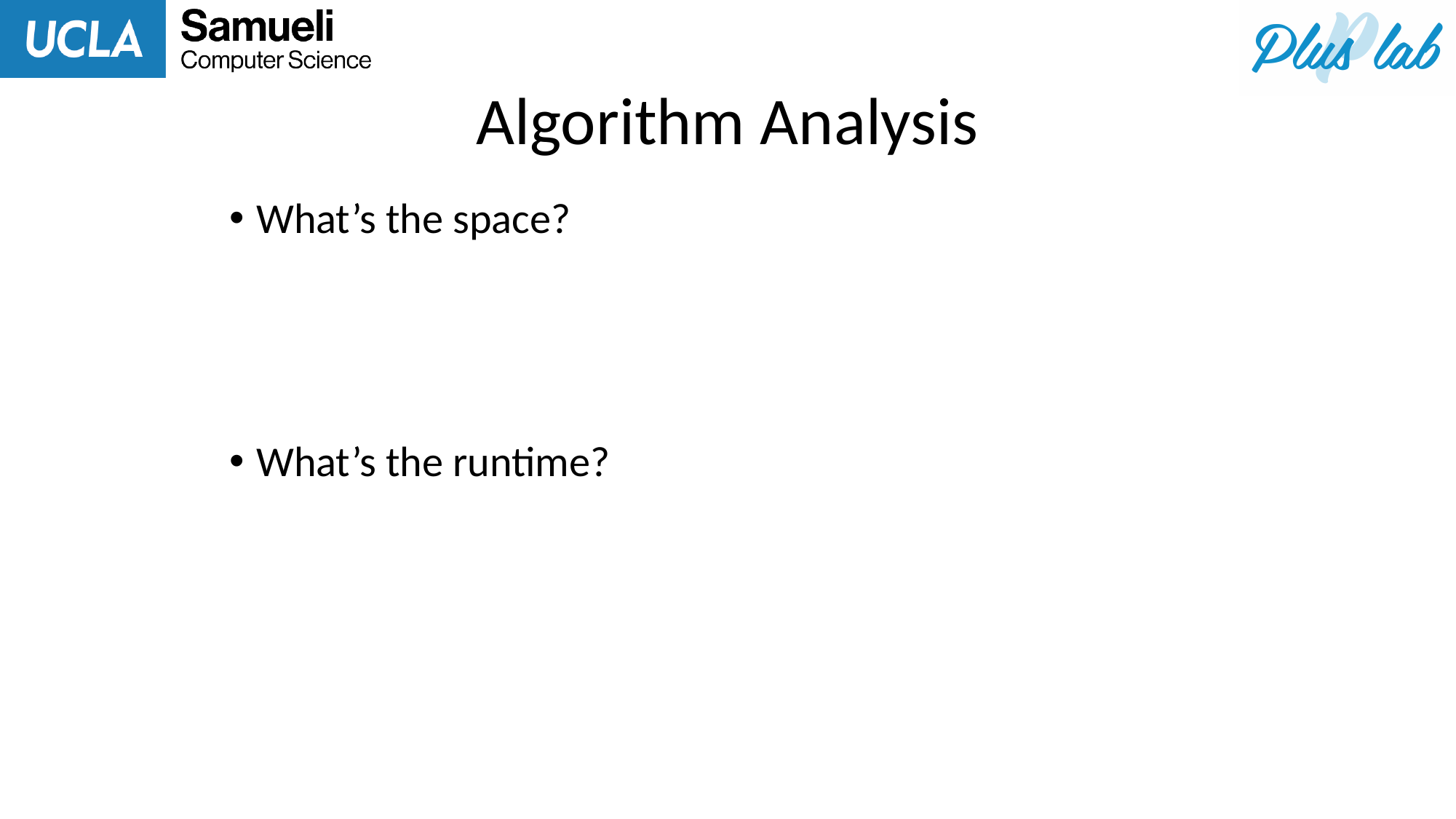

# Algorithm Analysis
What’s the space?

What’s the runtime?